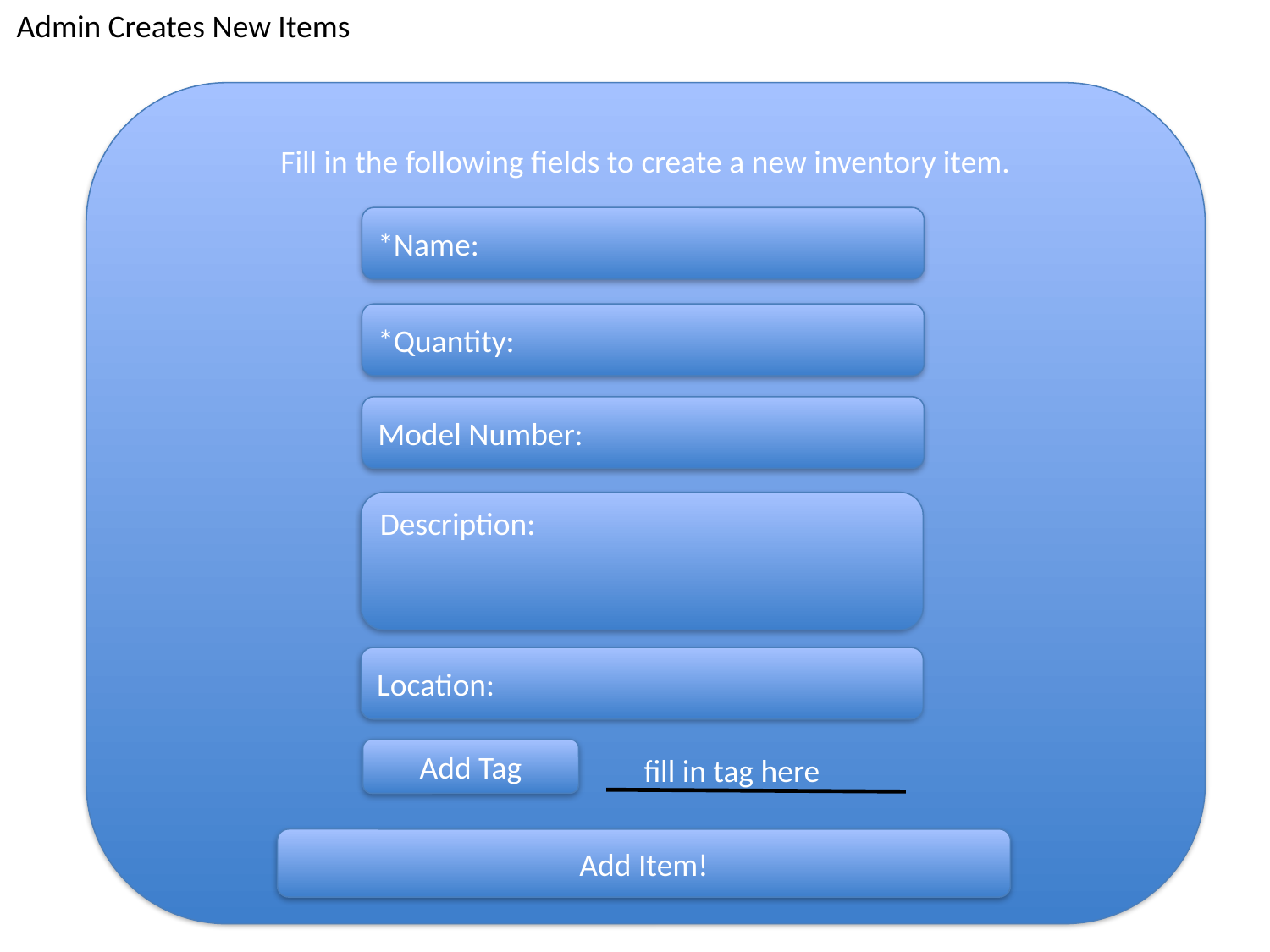

Admin Creates New Items

Fill in the following fields to create a new inventory item.

                        fill in tag here

*Name:
*Quantity:
Model Number:
Description:

Location:
Add Tag
Add Item!